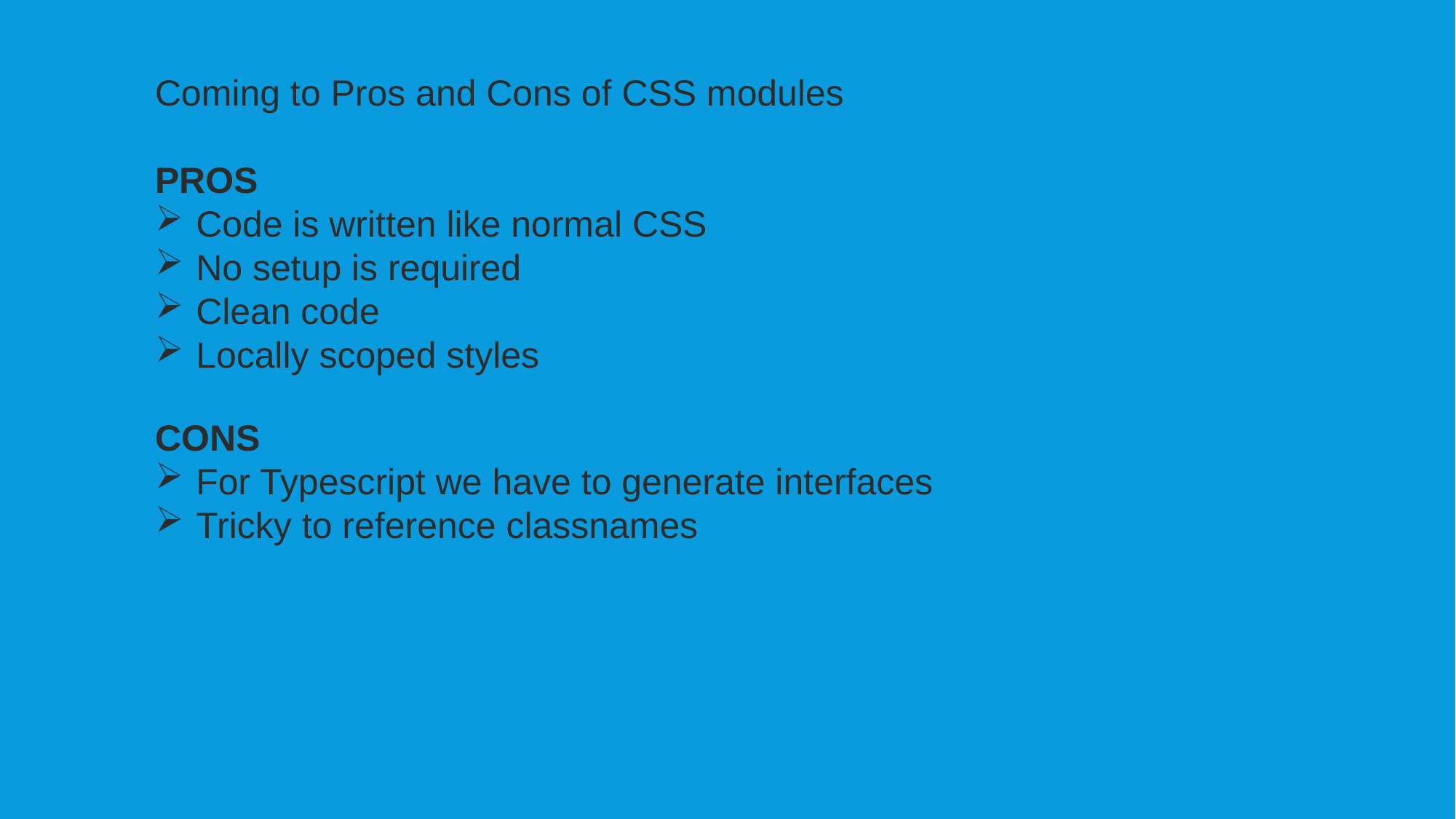

Coming to Pros and Cons of CSS modules

PROS
Code is written like normal CSS
No setup is required
Clean code
Locally scoped styles
CONS
For Typescript we have to generate interfaces
Tricky to reference classnames